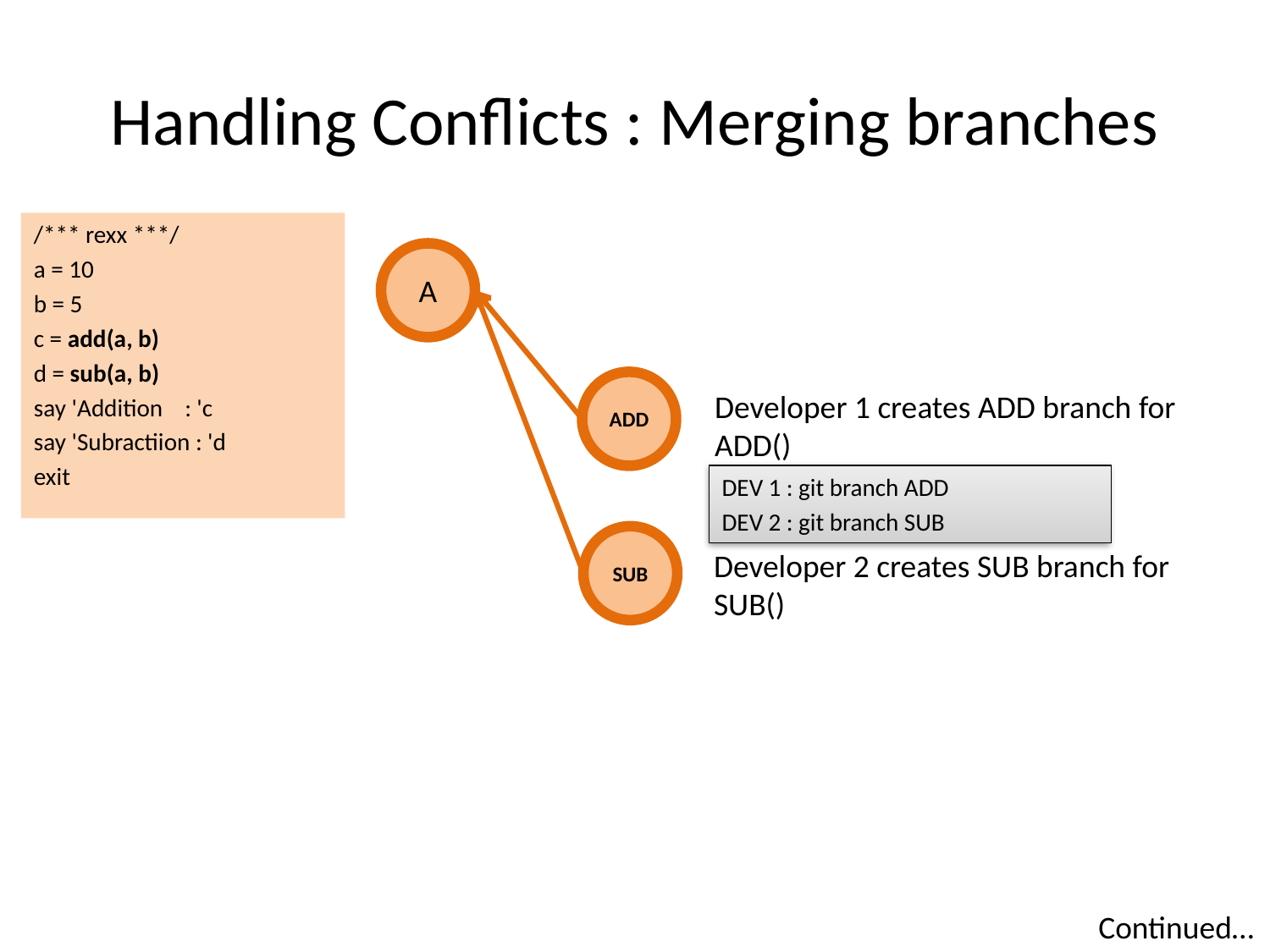

# Handling Conflicts : Merging branches
/*** rexx ***/
a = 10
b = 5
c = add(a, b)
d = sub(a, b)
say 'Addition    : 'c
say 'Subractiion : 'd
exit
A
ADD
Developer 1 creates ADD branch for
ADD()
DEV 1 : git branch ADD
DEV 2 : git branch SUB
SUB
Developer 2 creates SUB branch for
SUB()
Continued…